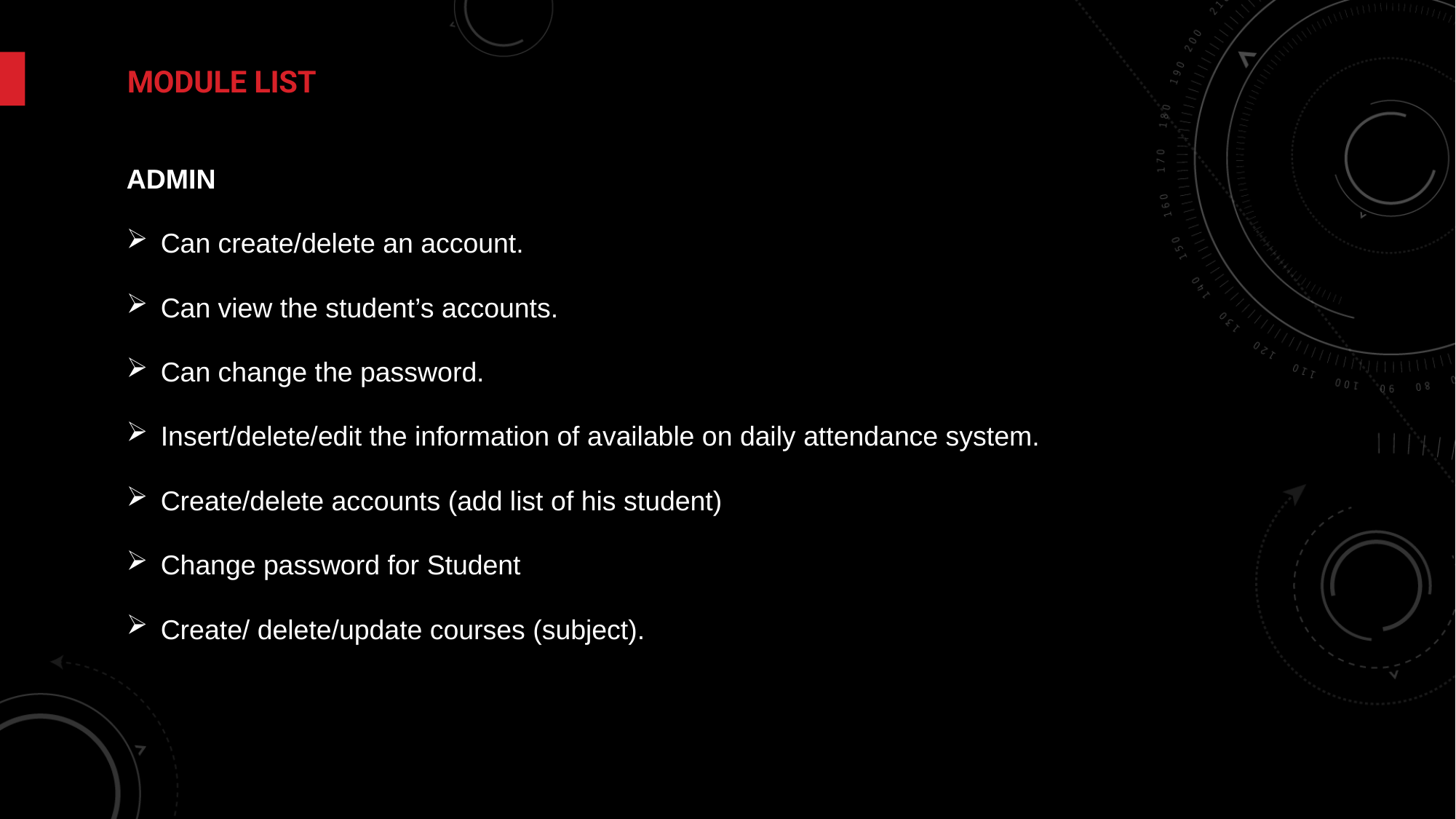

MODULE LIST
ADMIN
Can create/delete an account.
Can view the student’s accounts.
Can change the password.
Insert/delete/edit the information of available on daily attendance system.
Create/delete accounts (add list of his student)
Change password for Student
Create/ delete/update courses (subject).